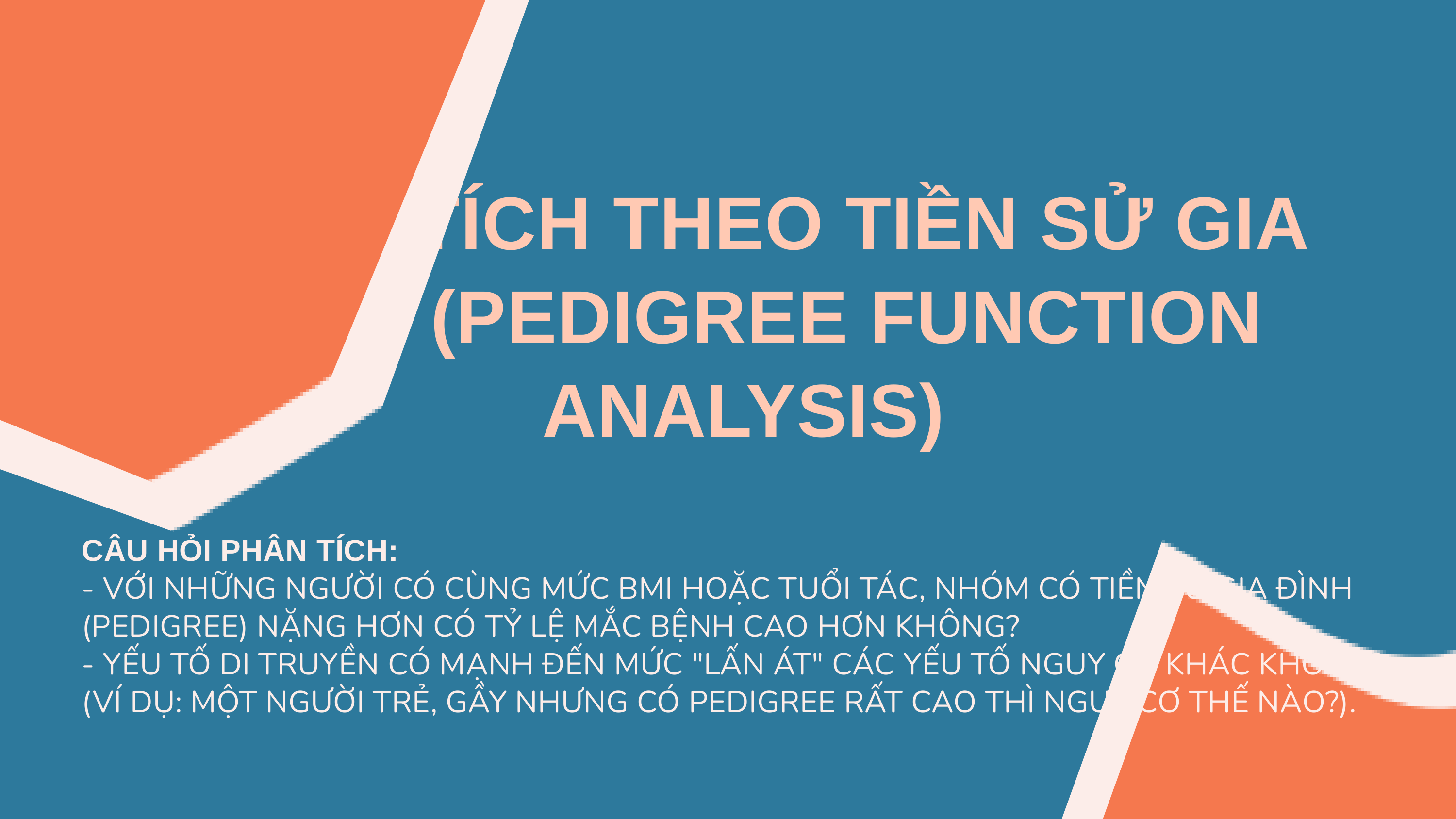

PHÂN TÍCH THEO TIỀN SỬ GIA ĐÌNH (PEDIGREE FUNCTION ANALYSIS)
CÂU HỎI PHÂN TÍCH:
- VỚI NHỮNG NGƯỜI CÓ CÙNG MỨC BMI HOẶC TUỔI TÁC, NHÓM CÓ TIỀN SỬ GIA ĐÌNH (PEDIGREE) NẶNG HƠN CÓ TỶ LỆ MẮC BỆNH CAO HƠN KHÔNG?
- YẾU TỐ DI TRUYỀN CÓ MẠNH ĐẾN MỨC "LẤN ÁT" CÁC YẾU TỐ NGUY CƠ KHÁC KHÔNG? (VÍ DỤ: MỘT NGƯỜI TRẺ, GẦY NHƯNG CÓ PEDIGREE RẤT CAO THÌ NGUY CƠ THẾ NÀO?).